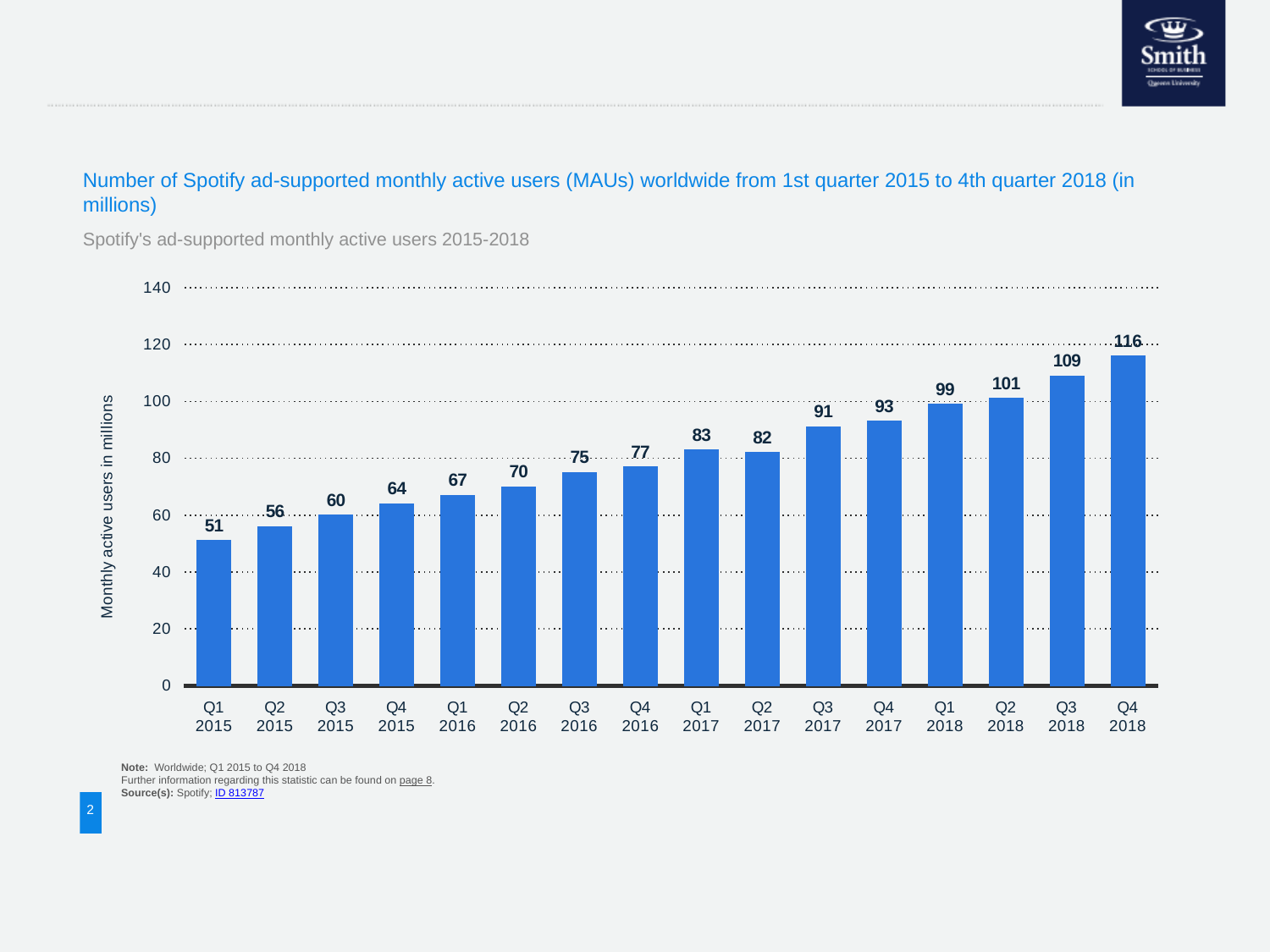

Number of Spotify ad-supported monthly active users (MAUs) worldwide from 1st quarter 2015 to 4th quarter 2018 (in millions)
Spotify's ad-supported monthly active users 2015-2018

### Chart

| Category | Monthly active users in millions |
|---|---|
| Q1 2015 | 51.0 |
| Q2 2015 | 56.0 |
| Q3 2015 | 60.0 |
| Q4 2015 | 64.0 |
| Q1 2016 | 67.0 |
| Q2 2016 | 70.0 |
| Q3 2016 | 75.0 |
| Q4 2016 | 77.0 |
| Q1 2017 | 83.0 |
| Q2 2017 | 82.0 |
| Q3 2017 | 91.0 |
| Q4 2017 | 93.0 |
| Q1 2018 | 99.0 |
| Q2 2018 | 101.0 |
| Q3 2018 | 109.0 |
| Q4 2018 | 116.0 |
Note:  Worldwide; Q1 2015 to Q4 2018
Further information regarding this statistic can be found on page 8.
Source(s): Spotify; ID 813787

2